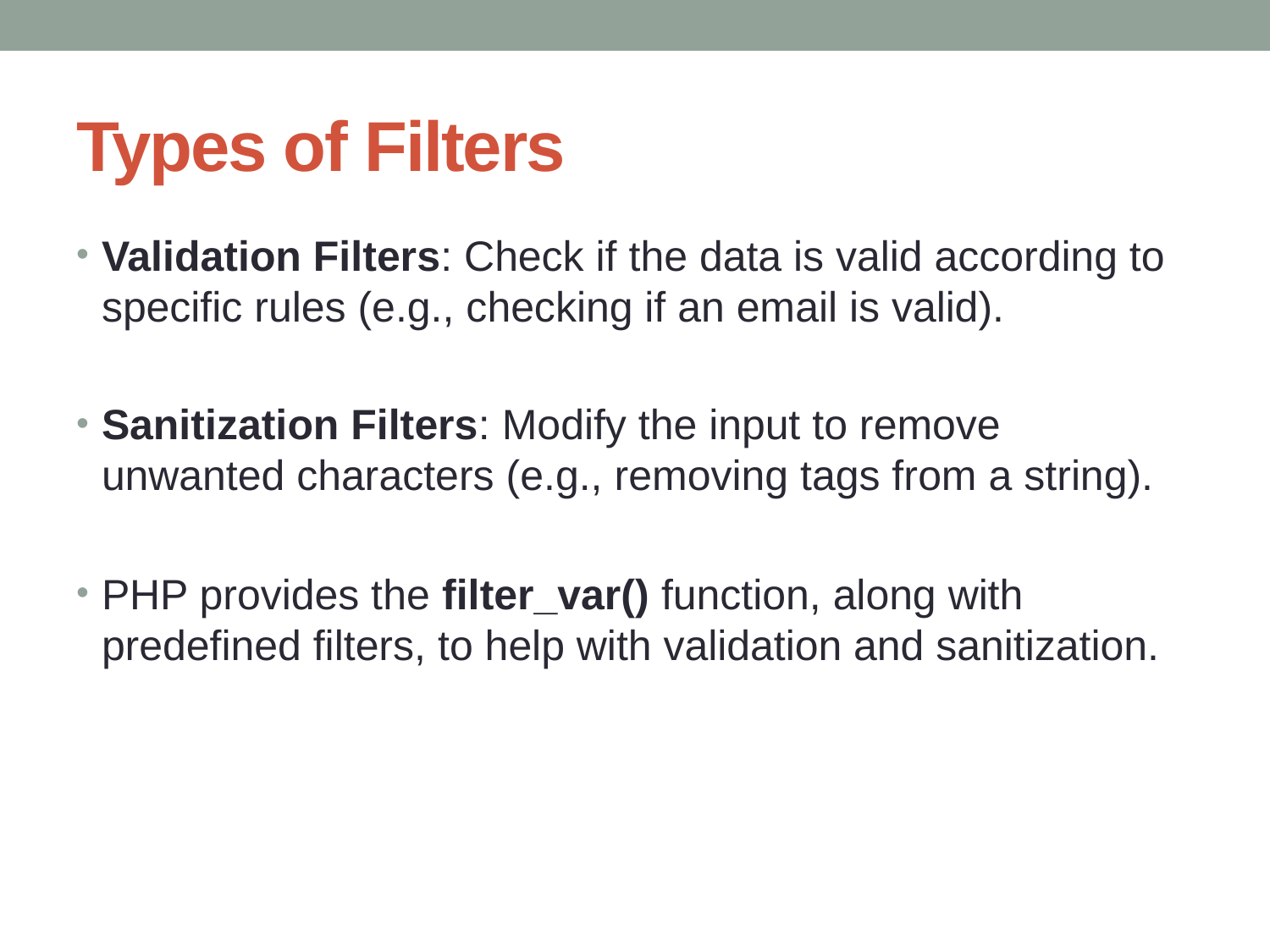

# Types of Filters
Validation Filters: Check if the data is valid according to specific rules (e.g., checking if an email is valid).

Sanitization Filters: Modify the input to remove unwanted characters (e.g., removing tags from a string).

PHP provides the filter_var() function, along with predefined filters, to help with validation and sanitization.